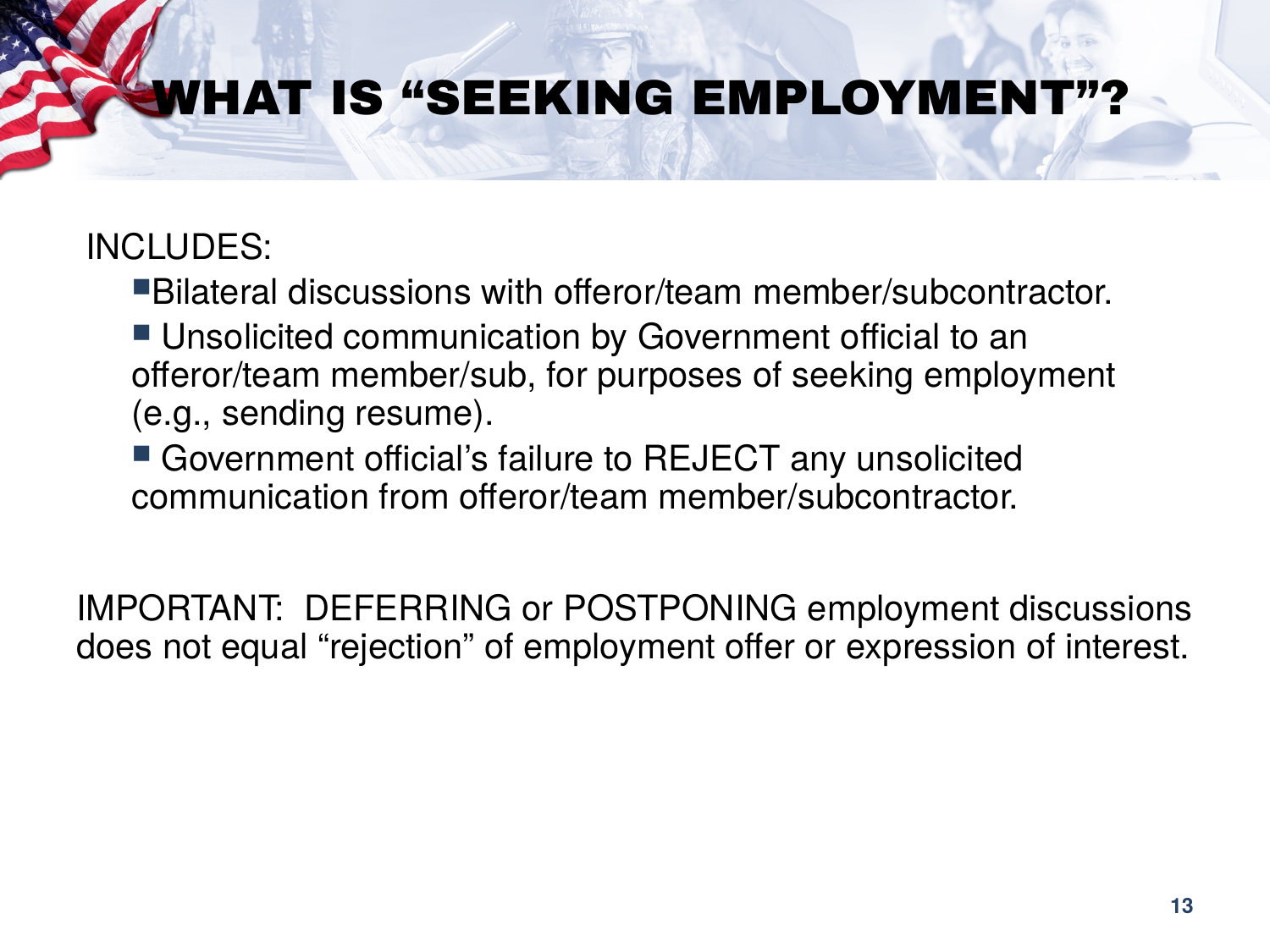

WHAT IS “SEEKING EMPLOYMENT”?

 INCLUDES:
Bilateral discussions with offeror/team member/subcontractor.
 Unsolicited communication by Government official to an offeror/team member/sub, for purposes of seeking employment (e.g., sending resume).
 Government official’s failure to REJECT any unsolicited communication from offeror/team member/subcontractor.

IMPORTANT:  DEFERRING or POSTPONING employment discussions does not equal “rejection” of employment offer or expression of interest.
13